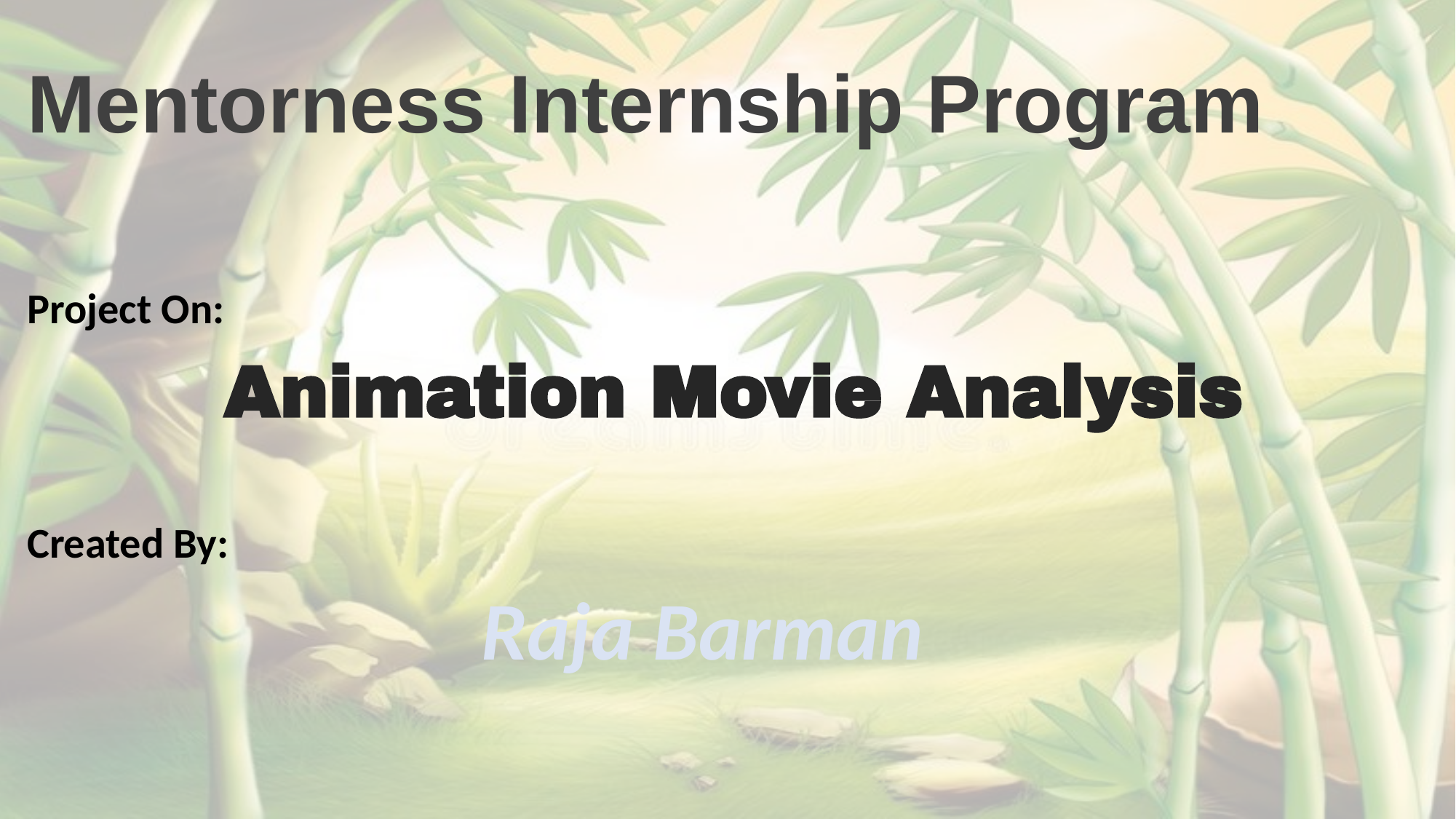

Mentorness Internship Program
Project On:
Animation Movie Analysis
Created By:
Raja Barman